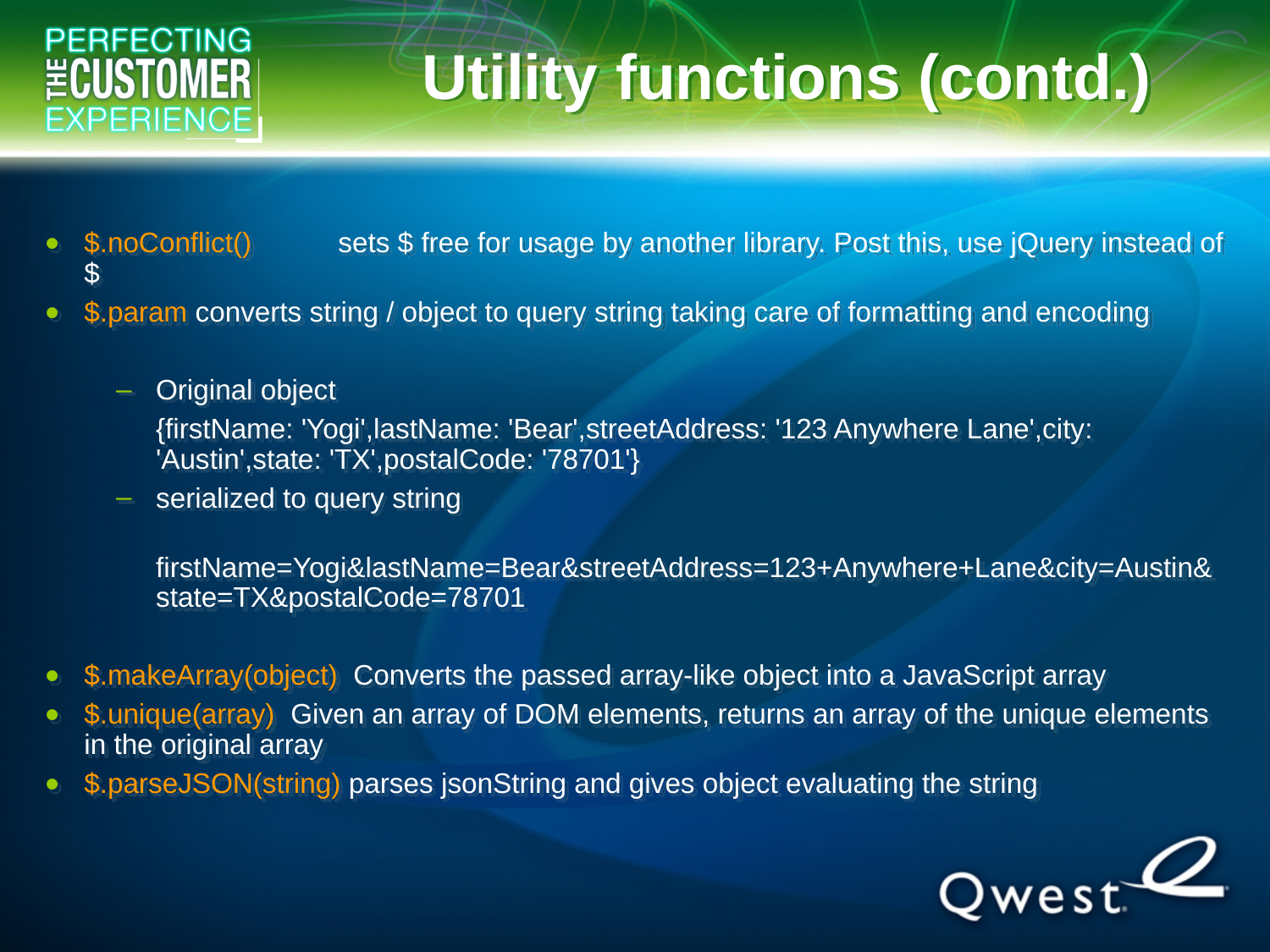

# Utility functions (contd.)
$.noConflict()	sets $ free for usage by another library. Post this, use jQuery instead of $
$.param converts string / object to query string taking care of formatting and encoding

Original object
	{firstName: 'Yogi',lastName: 'Bear',streetAddress: '123 Anywhere Lane',city: 'Austin',state: 'TX',postalCode: '78701'}
serialized to query string
	firstName=Yogi&lastName=Bear&streetAddress=123+Anywhere+Lane&city=Austin&state=TX&postalCode=78701

$.makeArray(object)  Converts the passed array-like object into a JavaScript array
$.unique(array)  Given an array of DOM elements, returns an array of the unique elements in the original array
$.parseJSON(string) parses jsonString and gives object evaluating the string